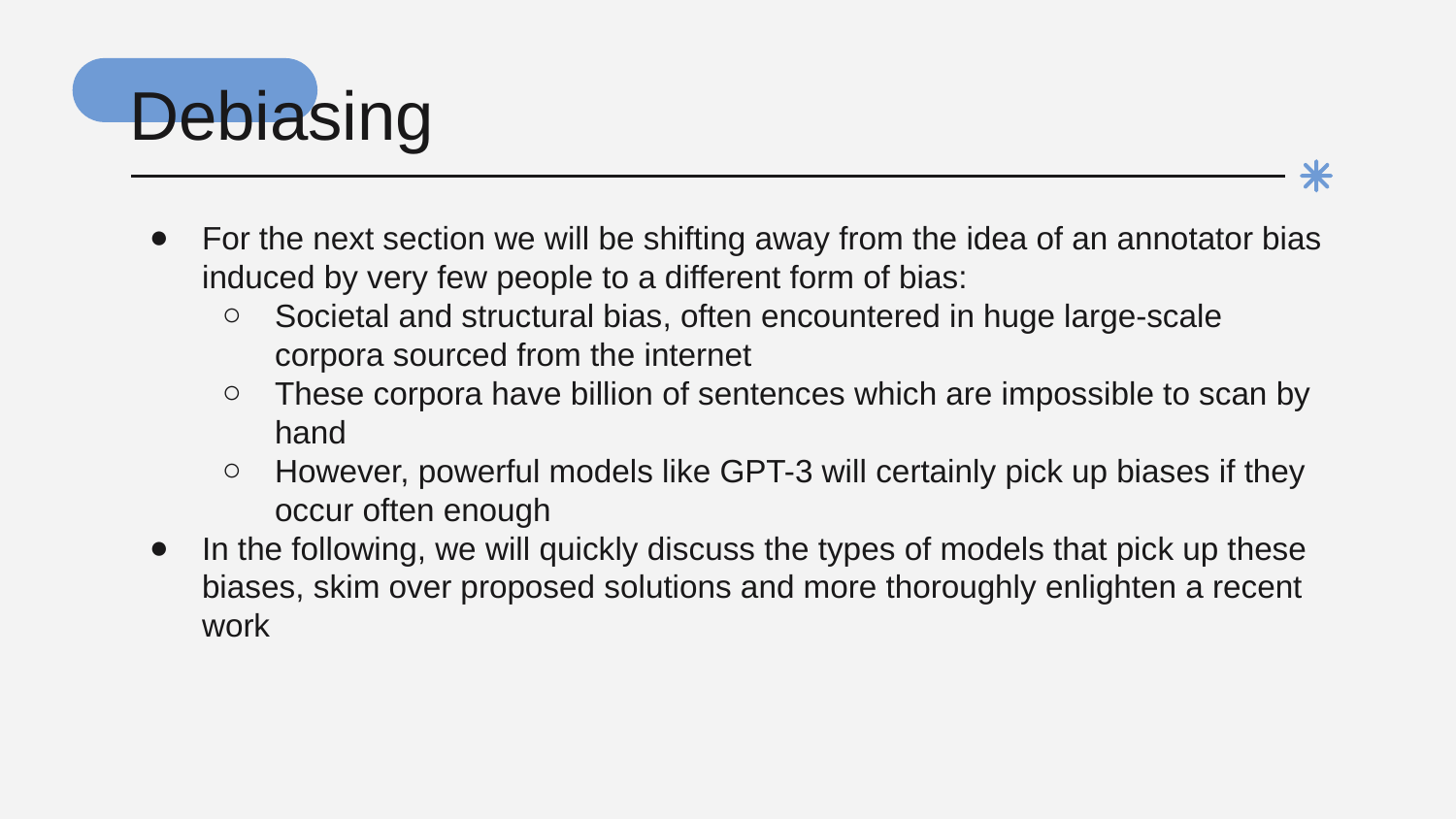

# Debiasing
For the next section we will be shifting away from the idea of an annotator bias induced by very few people to a different form of bias:
Societal and structural bias, often encountered in huge large-scale corpora sourced from the internet
These corpora have billion of sentences which are impossible to scan by hand
However, powerful models like GPT-3 will certainly pick up biases if they occur often enough
In the following, we will quickly discuss the types of models that pick up these biases, skim over proposed solutions and more thoroughly enlighten a recent work